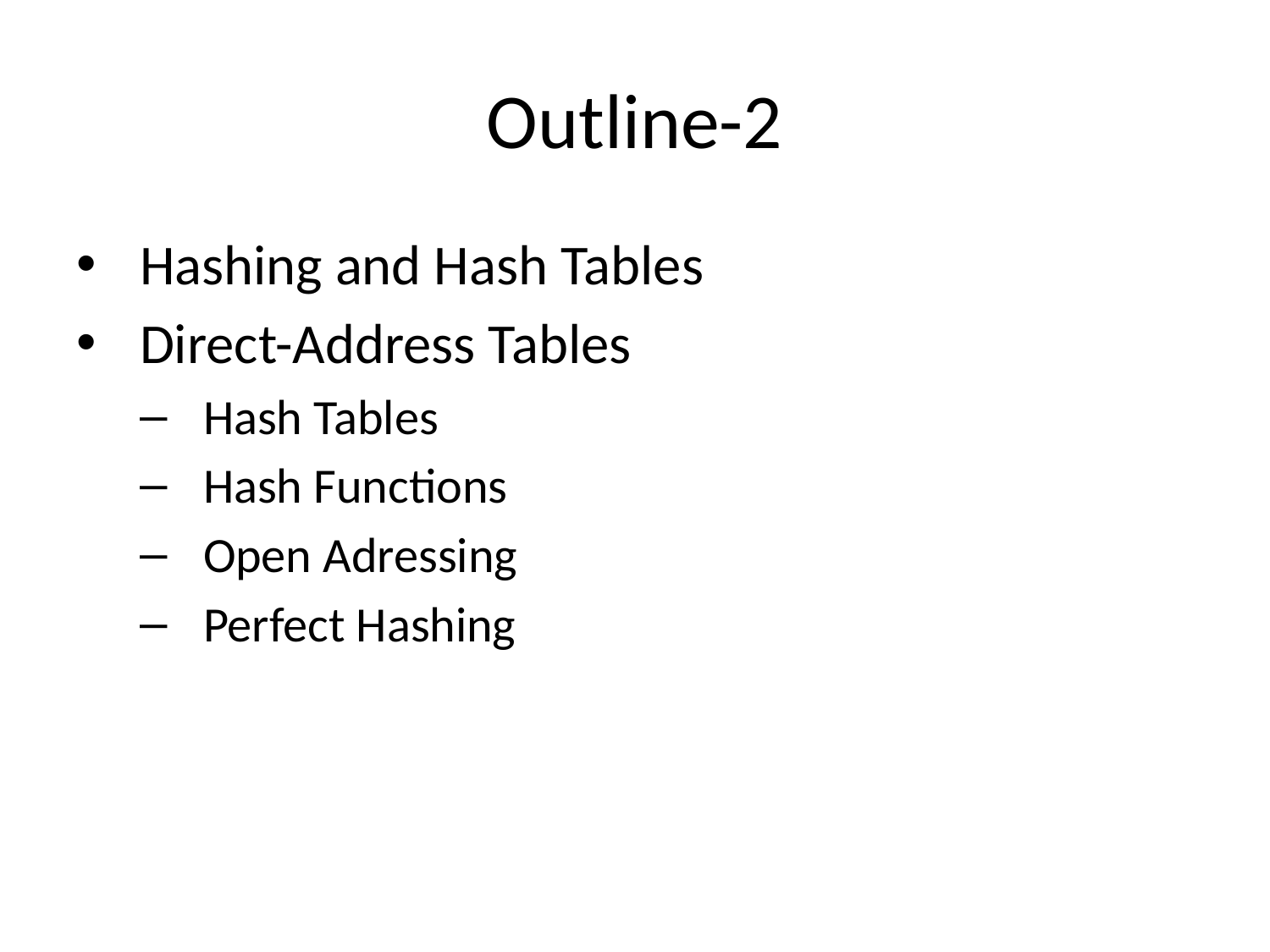

# Outline-2
Hashing and Hash Tables
Direct-Address Tables
Hash Tables
Hash Functions
Open Adressing
Perfect Hashing